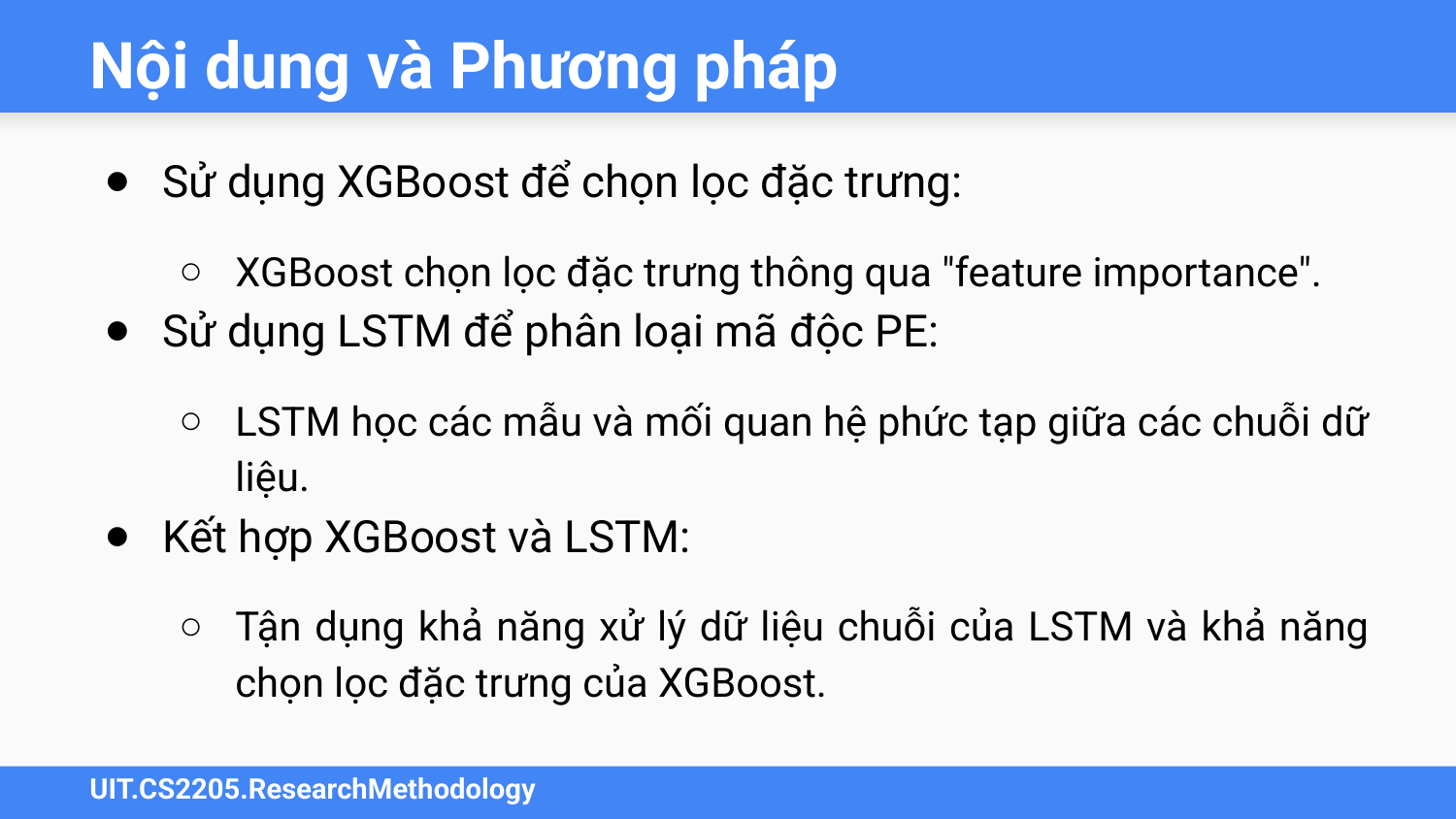

# Nội dung và Phương pháp
Sử dụng XGBoost để chọn lọc đặc trưng:
XGBoost chọn lọc đặc trưng thông qua "feature importance".
Sử dụng LSTM để phân loại mã độc PE:
LSTM học các mẫu và mối quan hệ phức tạp giữa các chuỗi dữ liệu.
Kết hợp XGBoost và LSTM:
Tận dụng khả năng xử lý dữ liệu chuỗi của LSTM và khả năng chọn lọc đặc trưng của XGBoost.